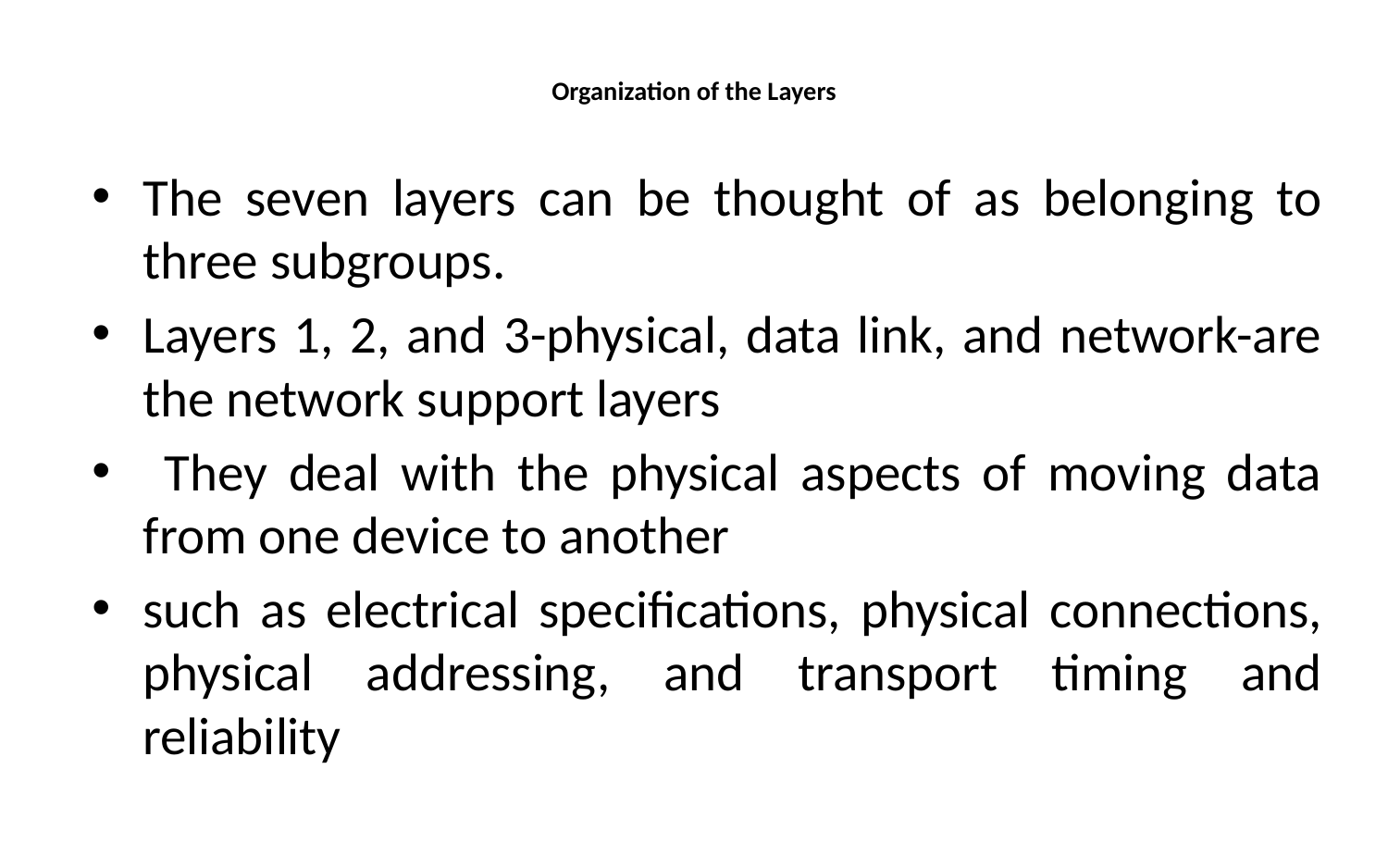

# Organization of the Layers
The seven layers can be thought of as belonging to three subgroups.
Layers 1, 2, and 3-physical, data link, and network-are the network support layers
 They deal with the physical aspects of moving data from one device to another
such as electrical specifications, physical connections, physical addressing, and transport timing and reliability